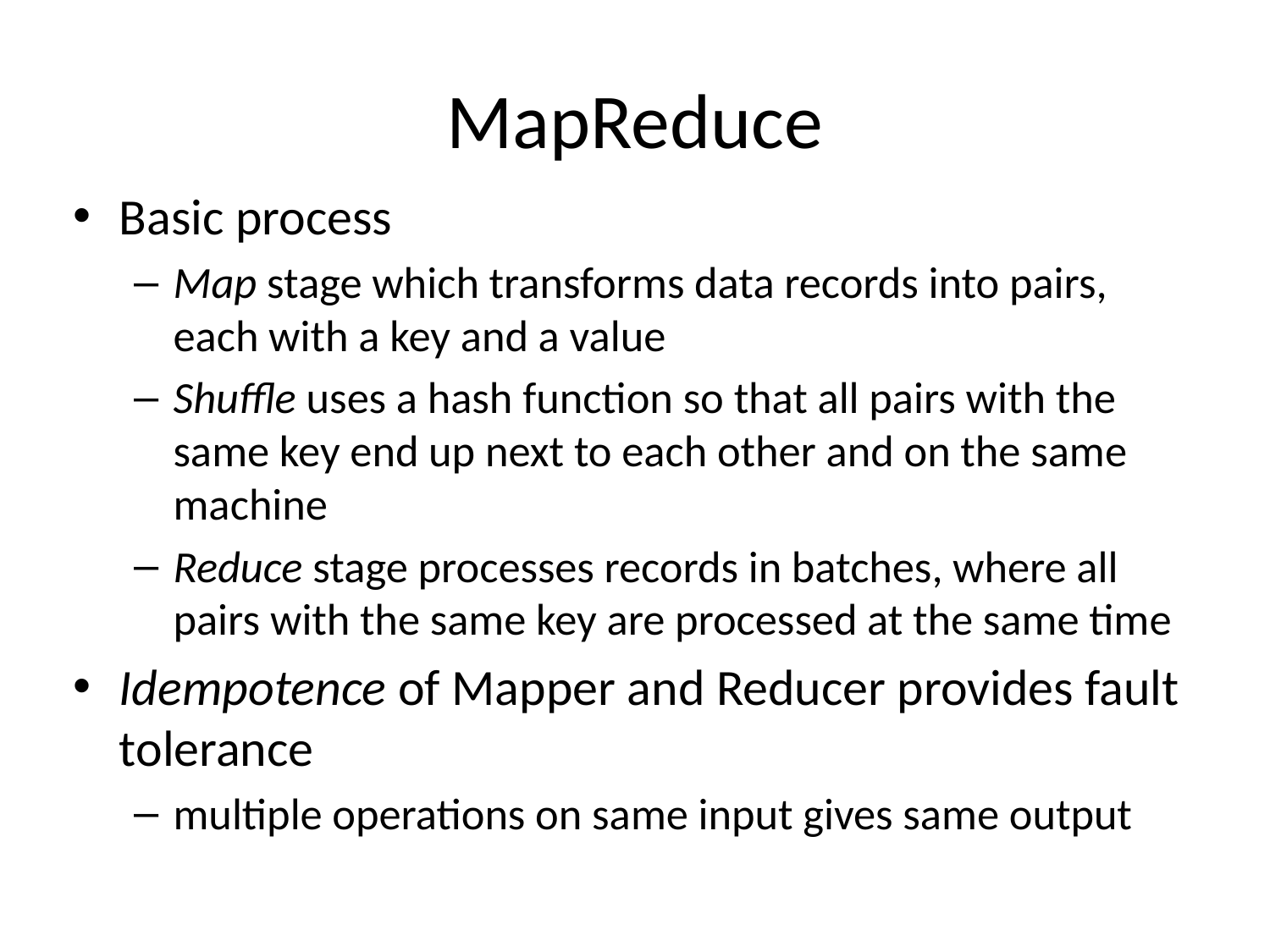

# MapReduce
Basic process
Map stage which transforms data records into pairs, each with a key and a value
Shuffle uses a hash function so that all pairs with the same key end up next to each other and on the same machine
Reduce stage processes records in batches, where all pairs with the same key are processed at the same time
Idempotence of Mapper and Reducer provides fault tolerance
multiple operations on same input gives same output